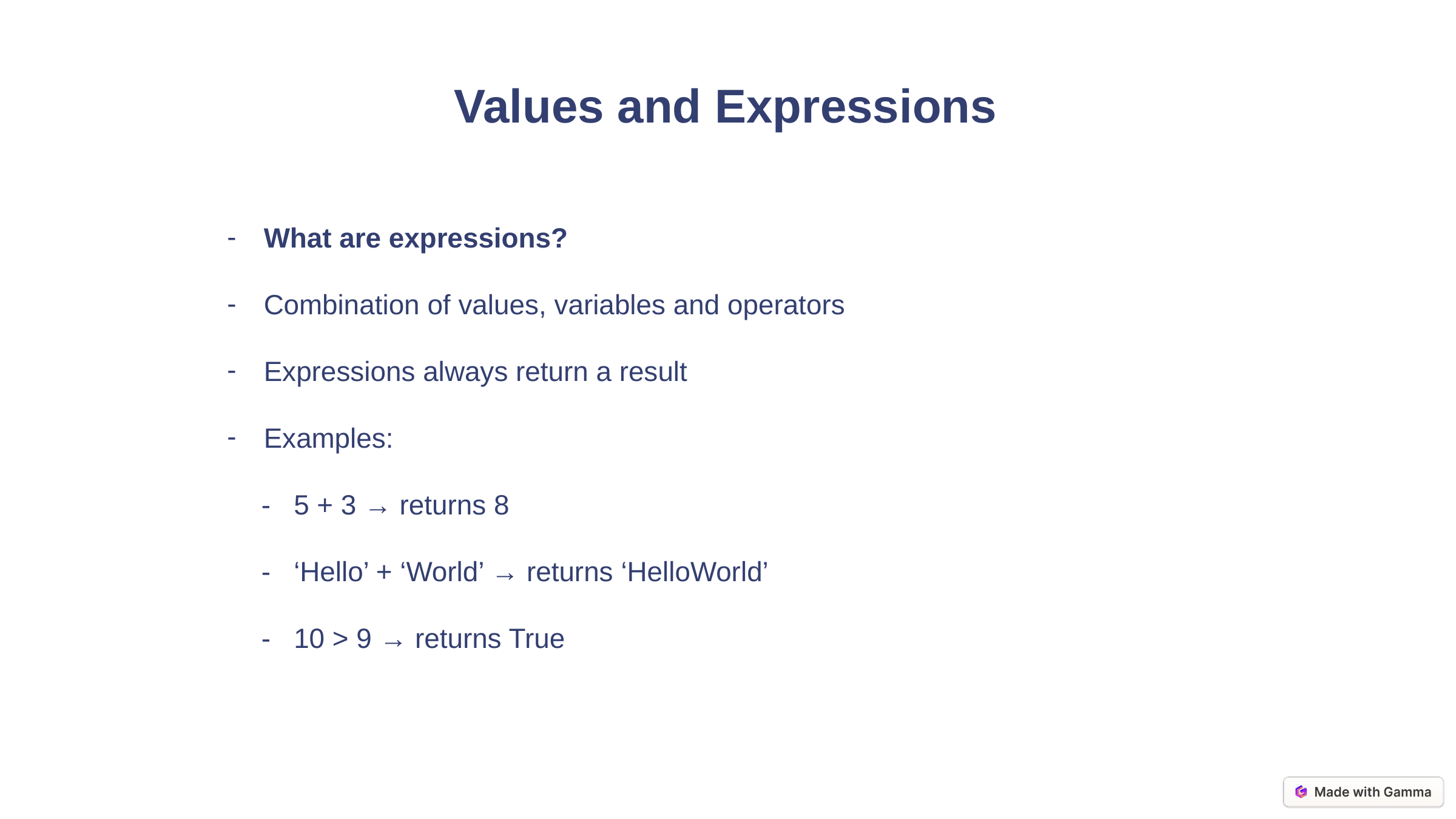

Values and Expressions

What are expressions?
Combination of values, variables and operators
Expressions always return a result
Examples:
-   5 + 3 → returns 8
-   ‘Hello’ + ‘World’ → returns ‘HelloWorld’
-   10 > 9 → returns True